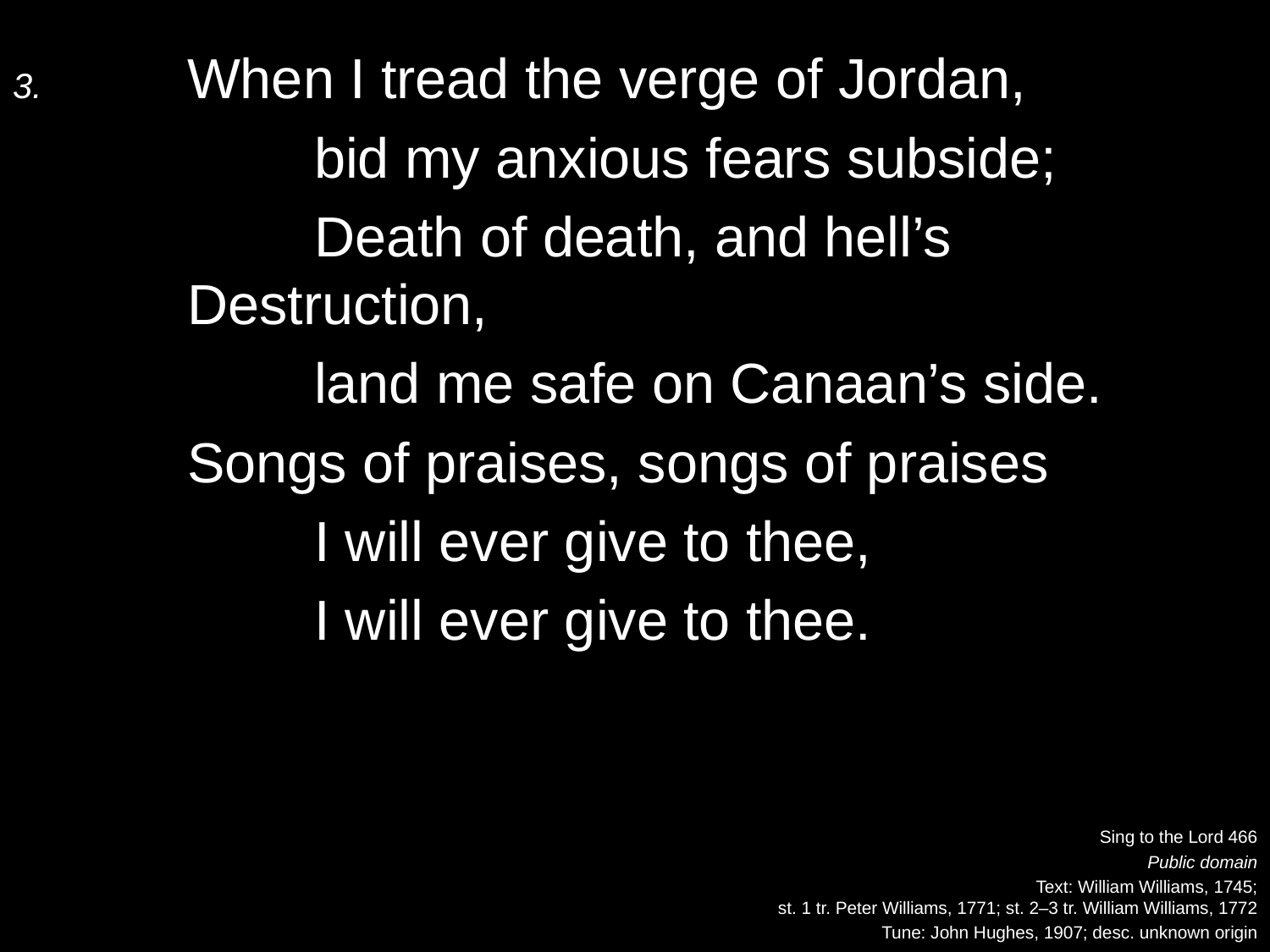

3.	When I tread the verge of Jordan,
		bid my anxious fears subside;
		Death of death, and hell’s Destruction,
		land me safe on Canaan’s side.
	Songs of praises, songs of praises
		I will ever give to thee,
		I will ever give to thee.
Sing to the Lord 466
Public domain
Text: William Williams, 1745;
st. 1 tr. Peter Williams, 1771; st. 2–3 tr. William Williams, 1772
Tune: John Hughes, 1907; desc. unknown origin